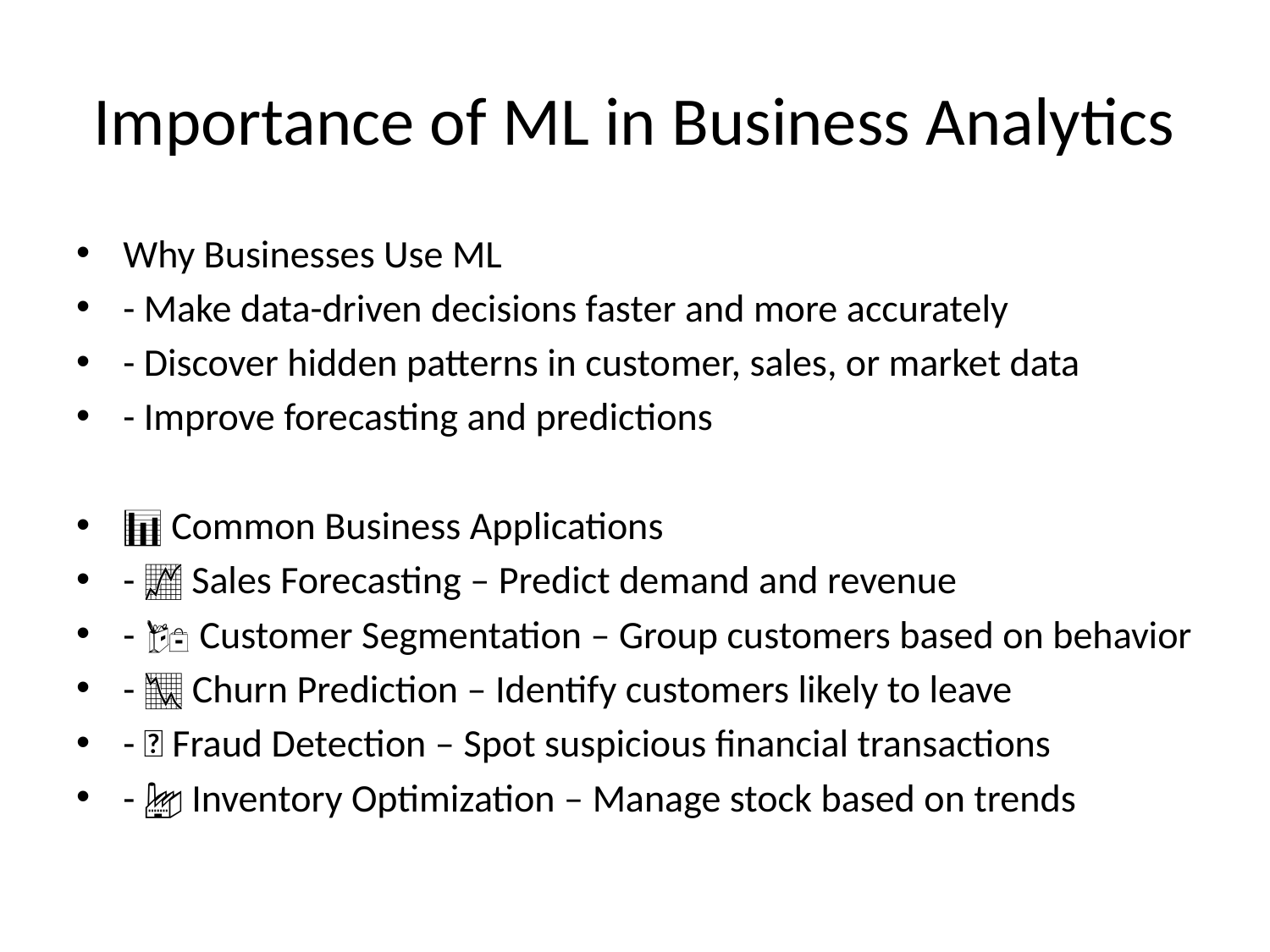

# Importance of ML in Business Analytics
Why Businesses Use ML
- Make data-driven decisions faster and more accurately
- Discover hidden patterns in customer, sales, or market data
- Improve forecasting and predictions

📊 Common Business Applications
- 📈 Sales Forecasting – Predict demand and revenue
- 🛍️ Customer Segmentation – Group customers based on behavior
- 📉 Churn Prediction – Identify customers likely to leave
- 🧾 Fraud Detection – Spot suspicious financial transactions
- 🏭 Inventory Optimization – Manage stock based on trends